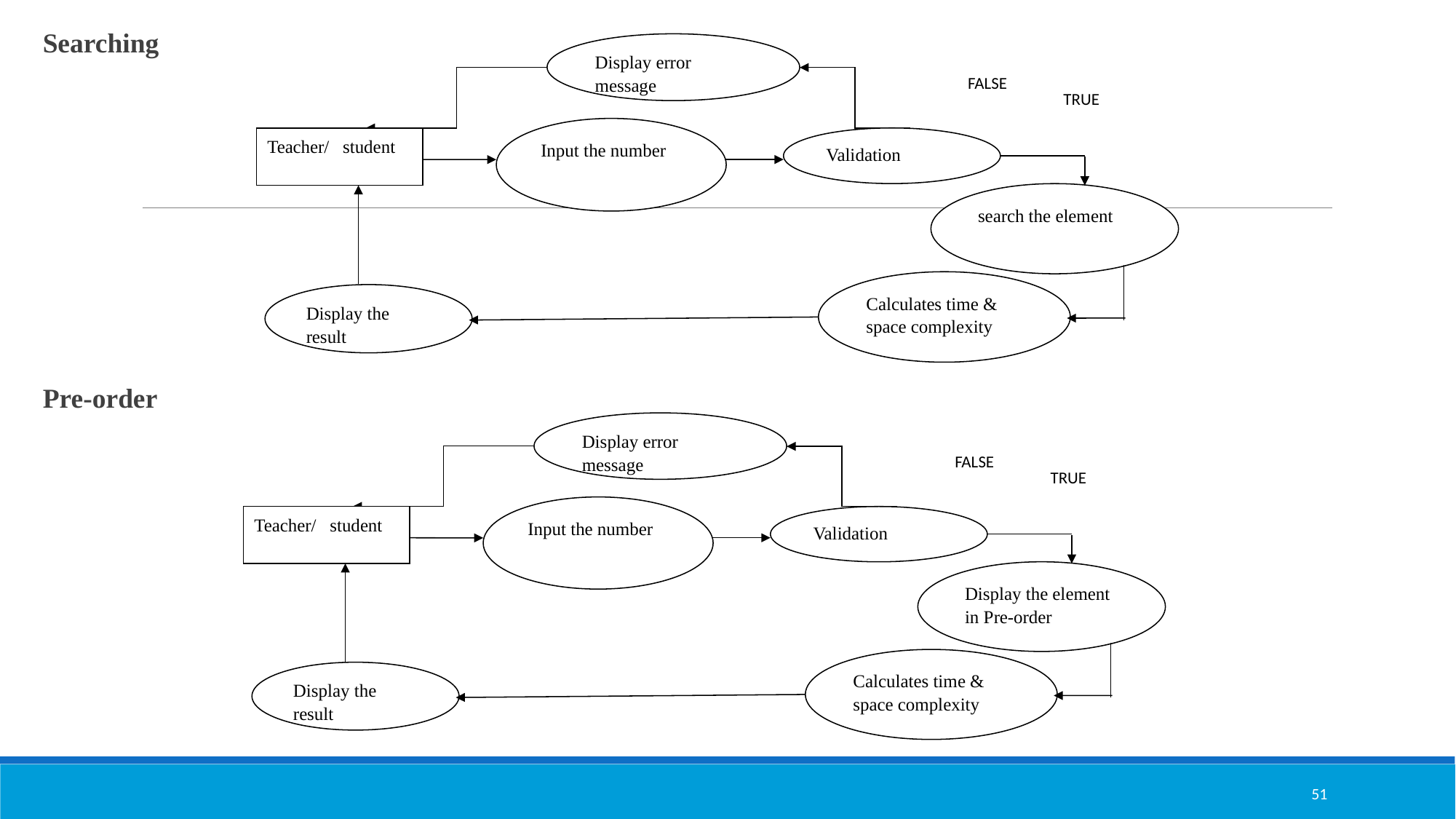

Searching

Pre-order

Display error message

Input the number

Teacher/   student

Validation

search the element
Calculates time & space complexity

Display the result

FALSE
TRUE
Display error message

Input the number

Teacher/   student

Validation

Display the element in Pre-order

Calculates time & space complexity

Display the result

FALSE
TRUE
51